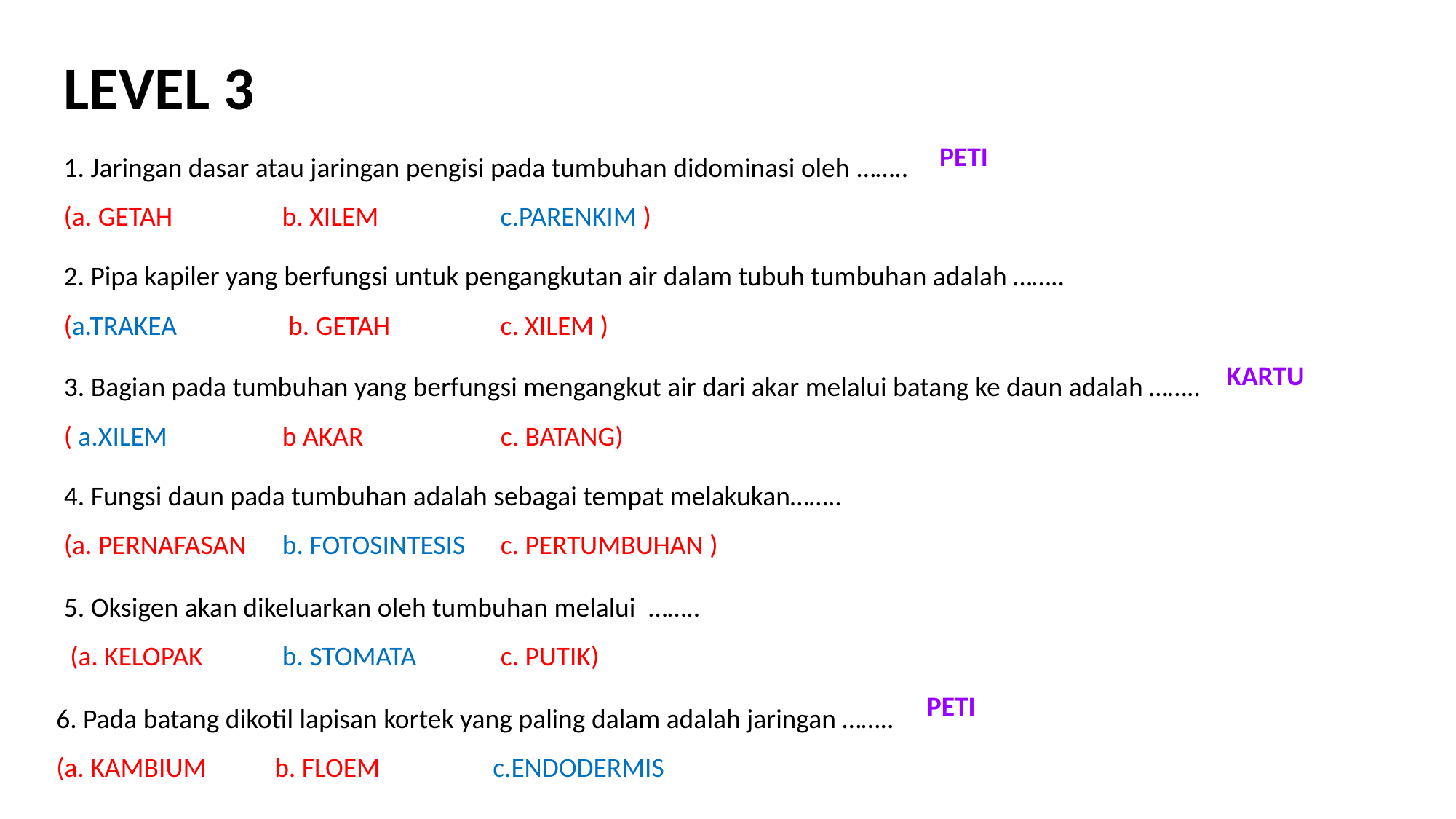

LEVEL 3
PETI
1. Jaringan dasar atau jaringan pengisi pada tumbuhan didominasi oleh ……..
(a. GETAH		b. XILEM		c.PARENKIM )
2. Pipa kapiler yang berfungsi untuk pengangkutan air dalam tubuh tumbuhan adalah ……..
(a.TRAKEA	 b. GETAH		c. XILEM )
3. Bagian pada tumbuhan yang berfungsi mengangkut air dari akar melalui batang ke daun adalah ……..
( a.XILEM		b AKAR		c. BATANG)
KARTU
4. Fungsi daun pada tumbuhan adalah sebagai tempat melakukan……..
(a. PERNAFASAN	b. FOTOSINTESIS	c. PERTUMBUHAN )
5. Oksigen akan dikeluarkan oleh tumbuhan melalui  ……..
 (a. KELOPAK	b. STOMATA	c. PUTIK)
PETI
6. Pada batang dikotil lapisan kortek yang paling dalam adalah jaringan ……..
(a. KAMBIUM	b. FLOEM		c.ENDODERMIS